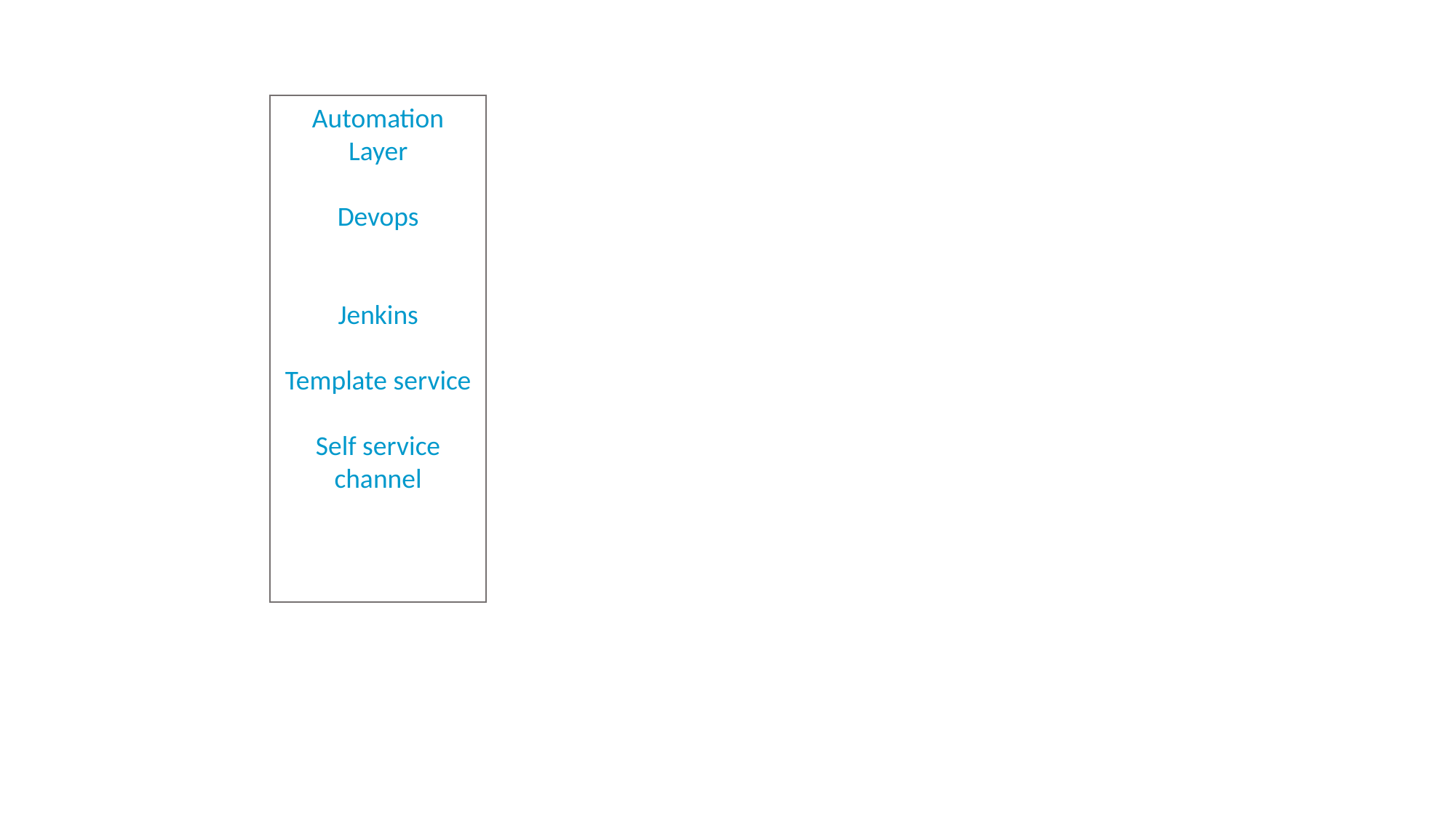

Automation Layer

Devops

Jenkins

Template service

Self service channel